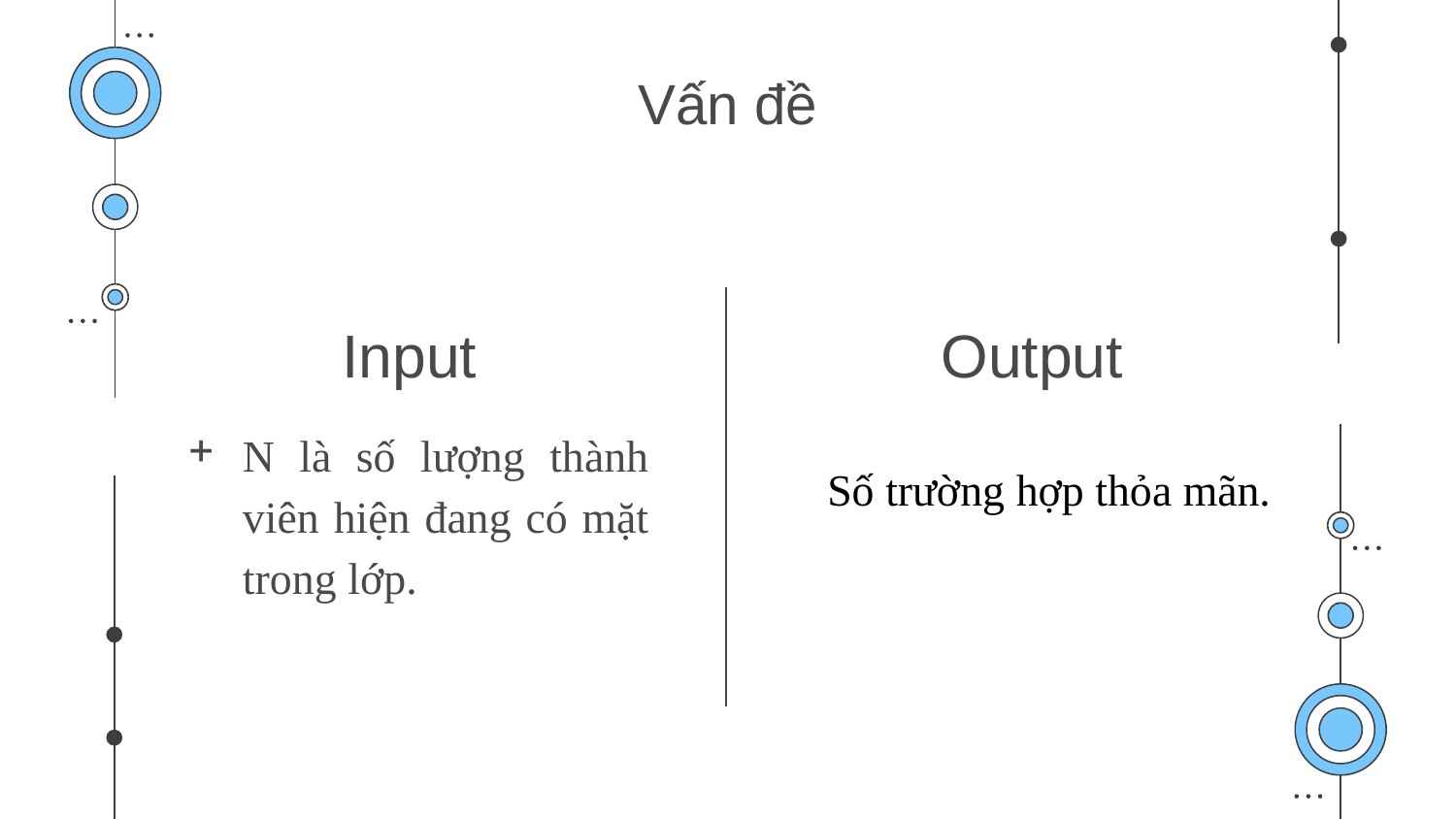

# Vấn đề
Input
Output
N là số lượng thành viên hiện đang có mặt trong lớp.
Số trường hợp thỏa mãn.